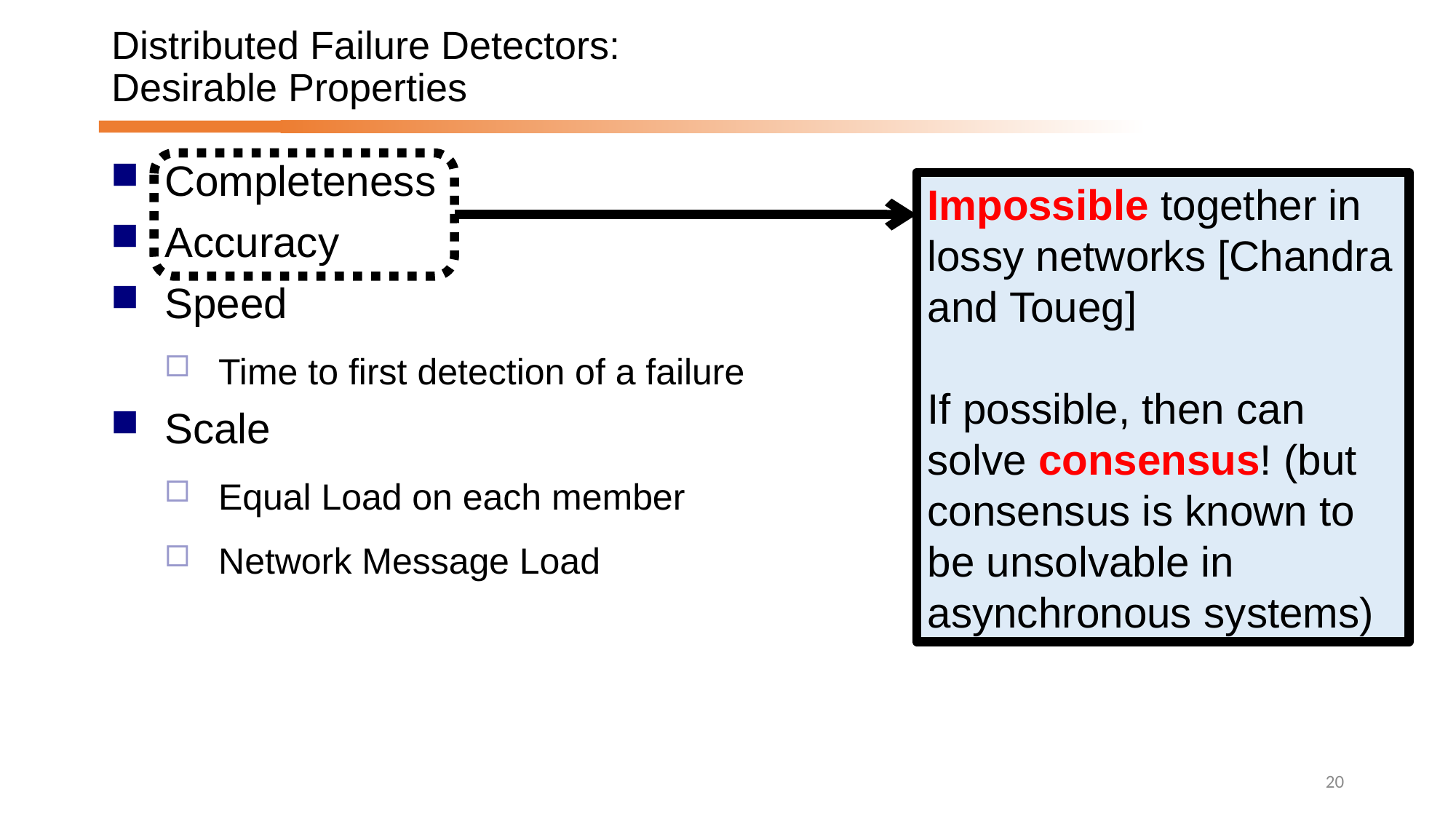

# Distributed Failure Detectors: Desirable Properties

Impossible together in lossy networks [Chandra and Toueg]

If possible, then can solve consensus! (but consensus is known to be unsolvable in asynchronous systems)
Completeness
Accuracy
Speed
Time to first detection of a failure
Scale
Equal Load on each member
Network Message Load
20